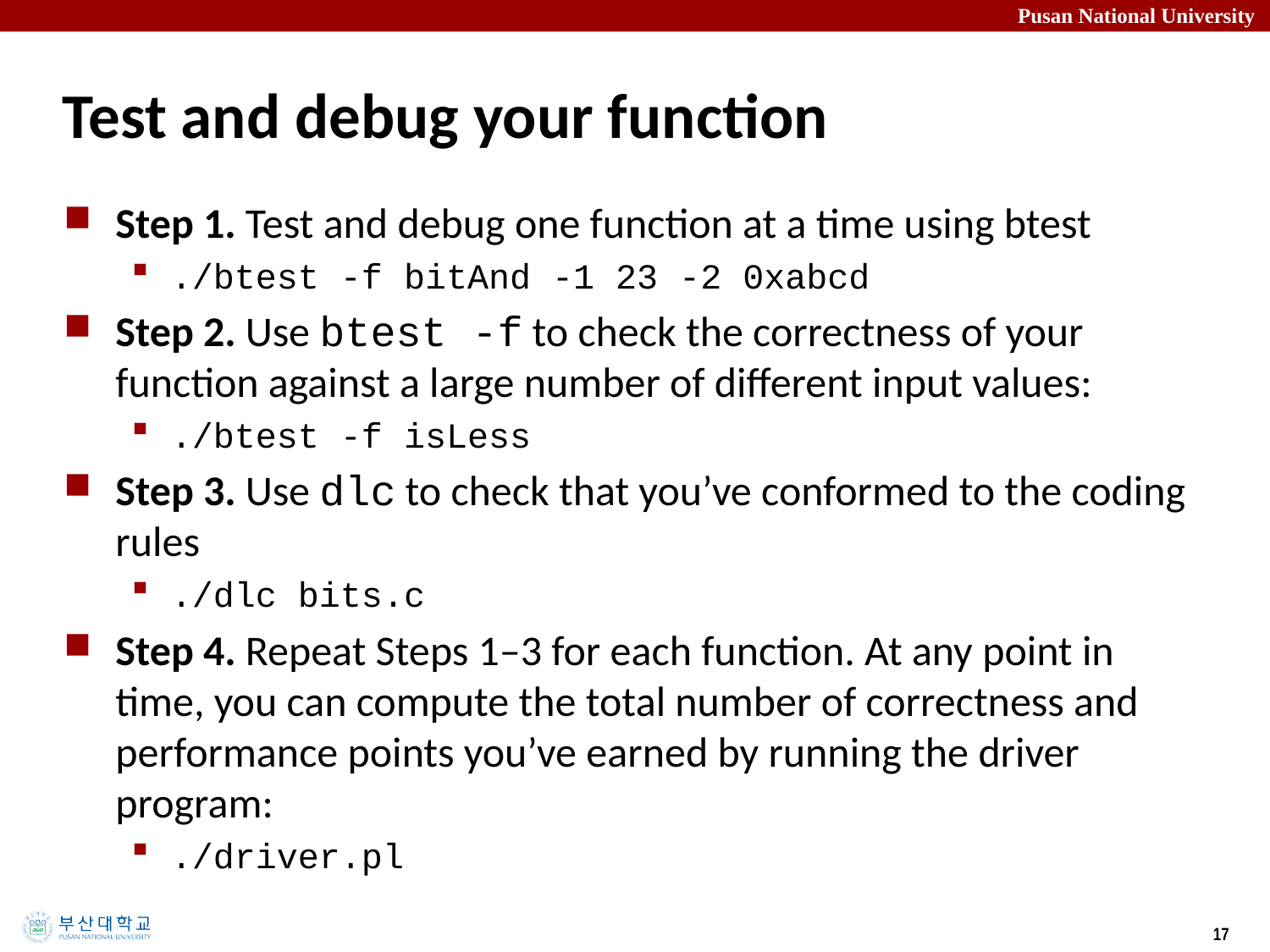

# Test and debug your function
Step 1. Test and debug one function at a time using btest
./btest -f bitAnd -1 23 -2 0xabcd
Step 2. Use btest -f to check the correctness of your function against a large number of different input values:
./btest -f isLess
Step 3. Use dlc to check that you’ve conformed to the coding rules
./dlc bits.c
Step 4. Repeat Steps 1–3 for each function. At any point in time, you can compute the total number of correctness and performance points you’ve earned by running the driver program:
./driver.pl